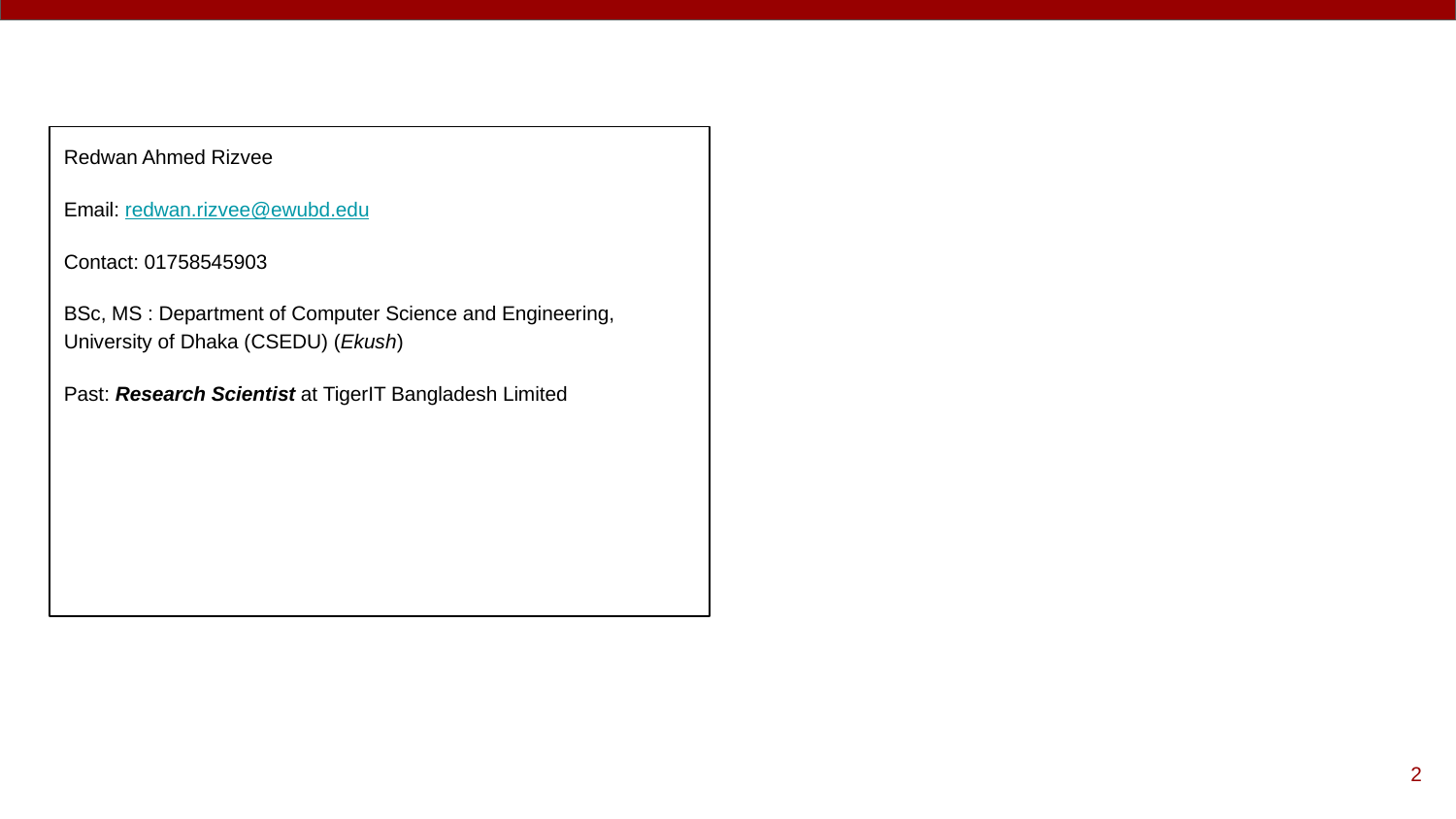

Redwan Ahmed Rizvee
Email: redwan.rizvee@ewubd.edu
Contact: 01758545903
BSc, MS : Department of Computer Science and Engineering, University of Dhaka (CSEDU) (Ekush)
Past: Research Scientist at TigerIT Bangladesh Limited

2